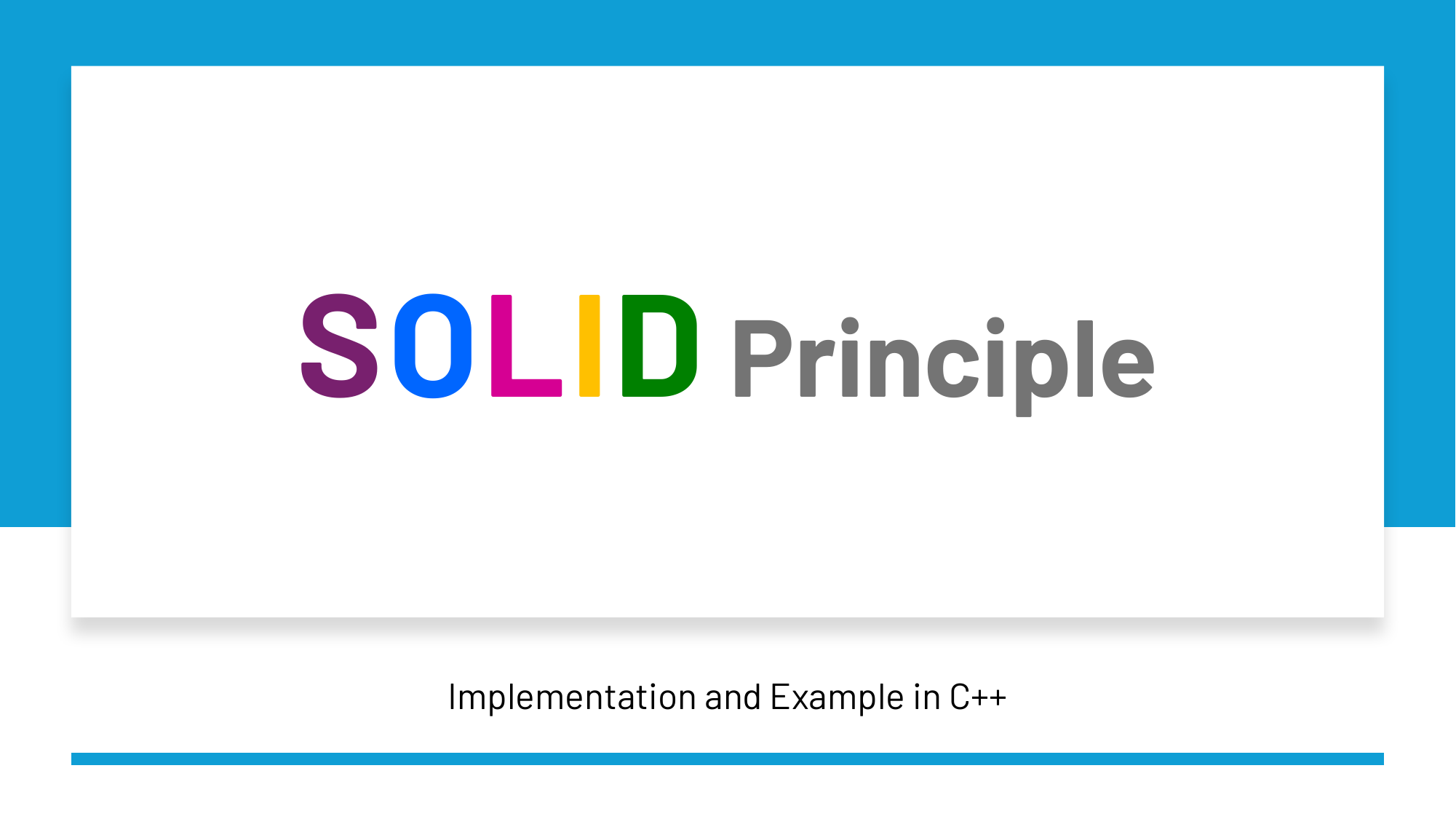

# SOLID Principle
Implementation and Example in C++